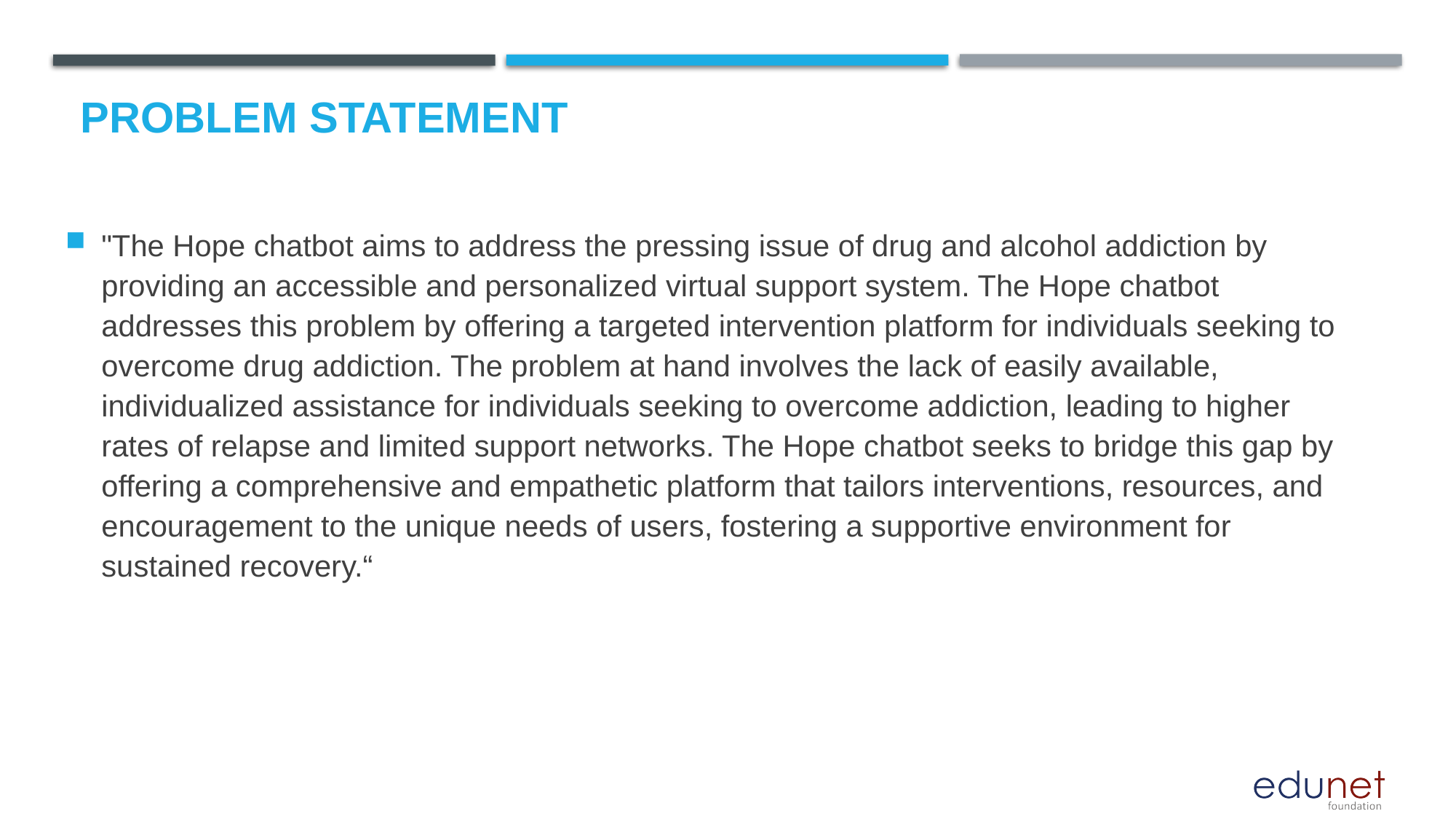

# Problem Statement
"The Hope chatbot aims to address the pressing issue of drug and alcohol addiction by providing an accessible and personalized virtual support system. The Hope chatbot addresses this problem by offering a targeted intervention platform for individuals seeking to overcome drug addiction. The problem at hand involves the lack of easily available, individualized assistance for individuals seeking to overcome addiction, leading to higher rates of relapse and limited support networks. The Hope chatbot seeks to bridge this gap by offering a comprehensive and empathetic platform that tailors interventions, resources, and encouragement to the unique needs of users, fostering a supportive environment for sustained recovery.“